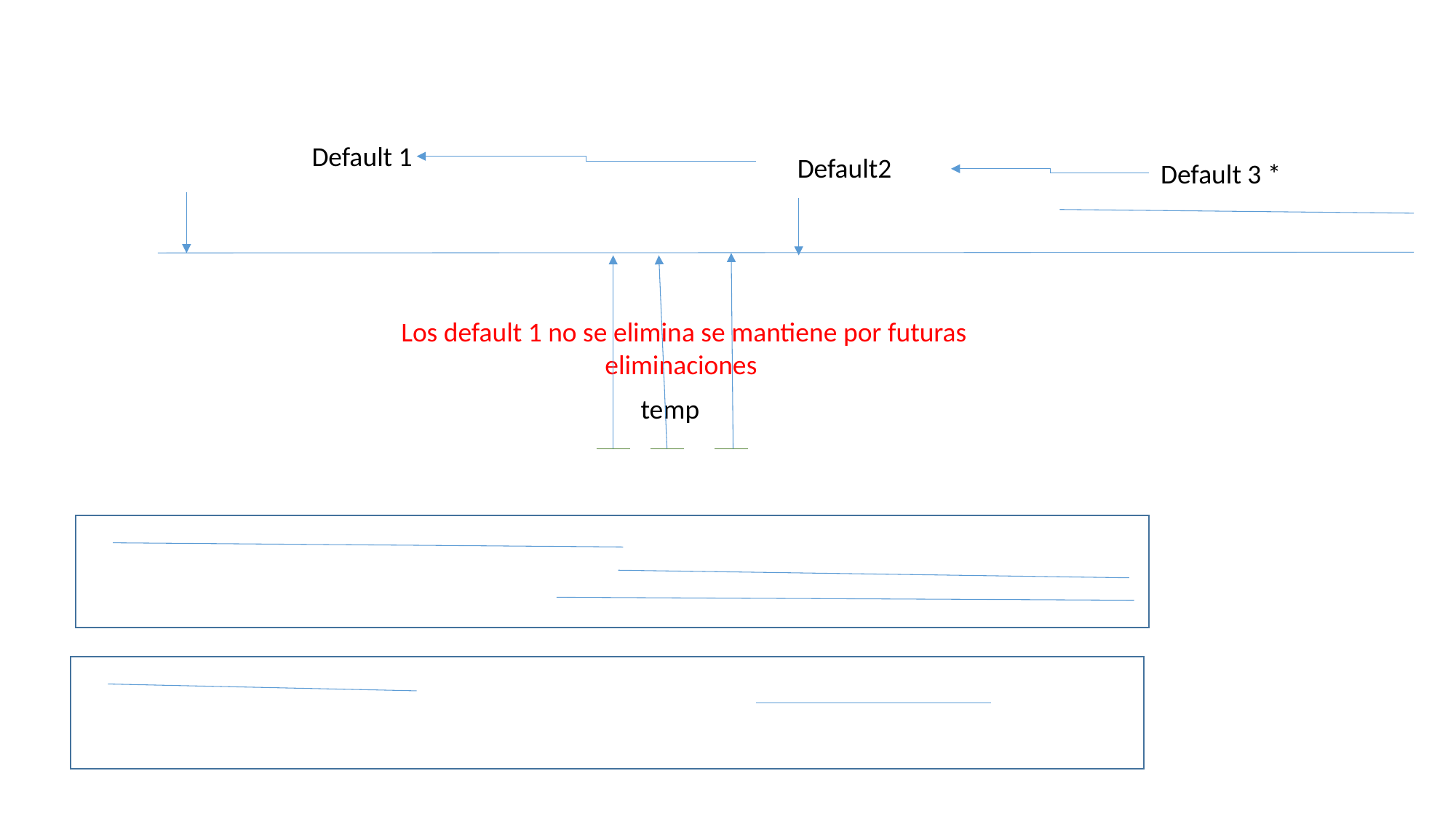

Default 1
Default2
Default 3 *
Los default 1 no se elimina se mantiene por futuras eliminaciones
temp